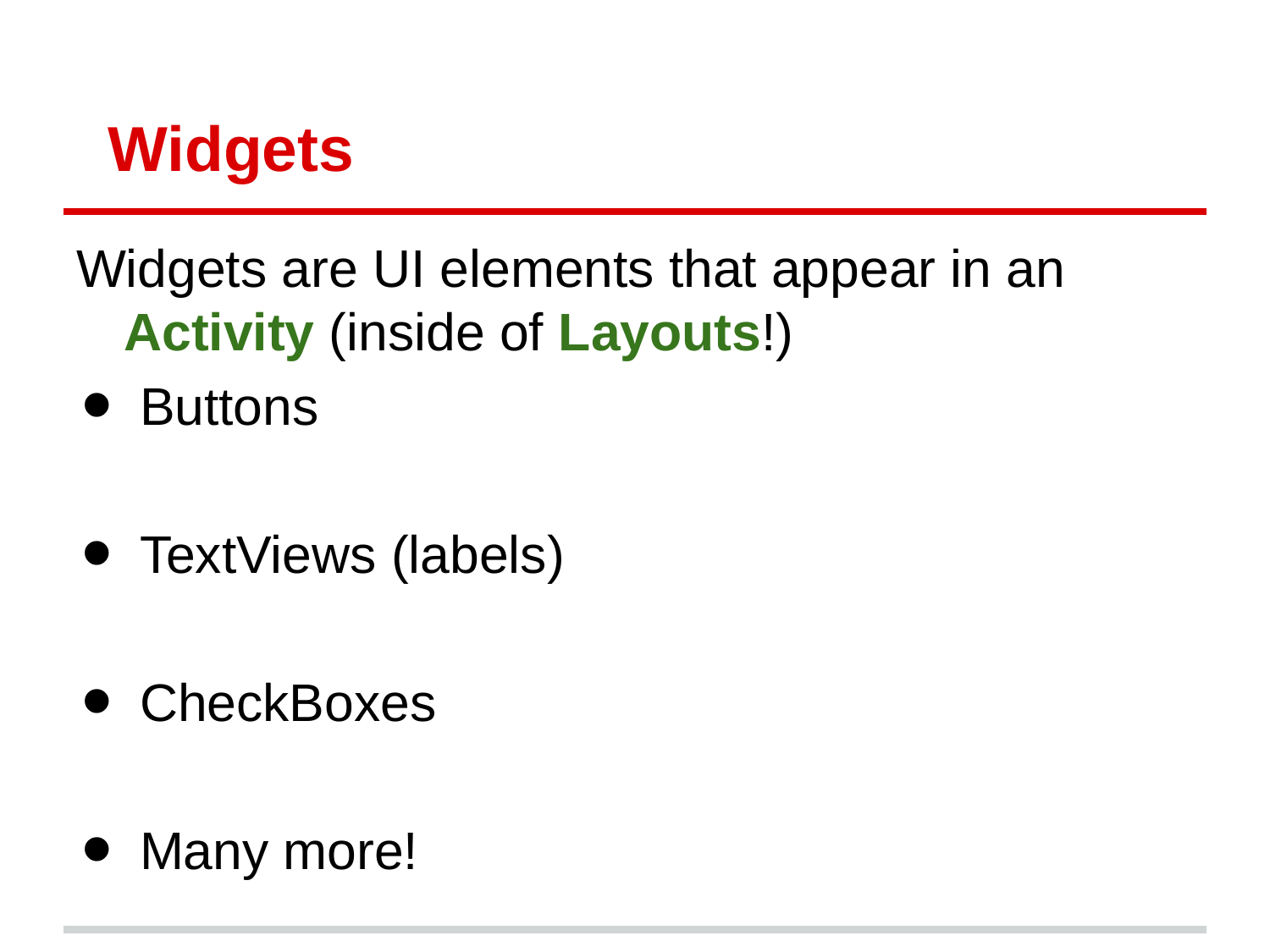

# Widgets
Widgets are UI elements that appear in an Activity (inside of Layouts!)
Buttons

TextViews (labels)

CheckBoxes

Many more!